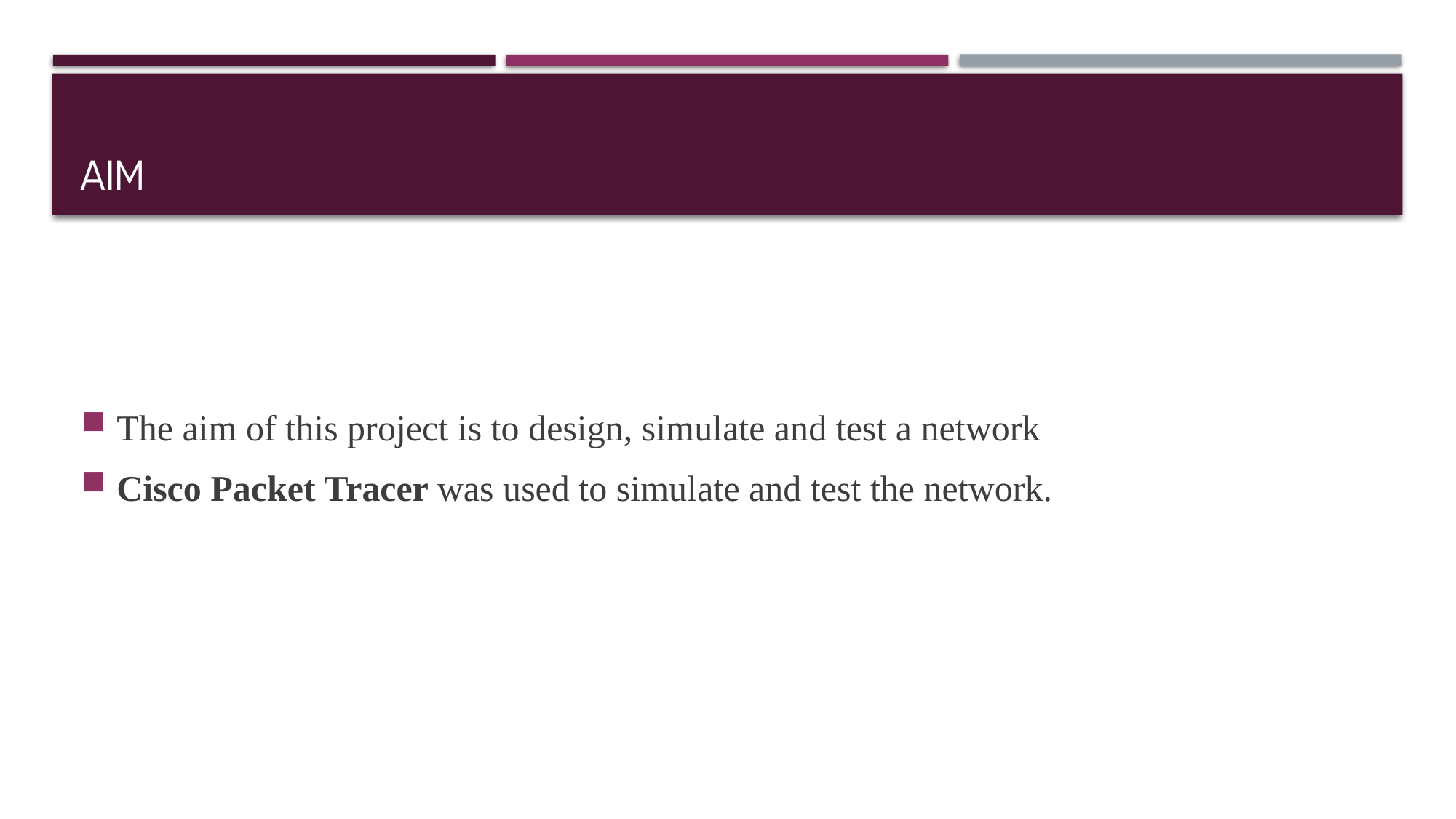

# Aim
The aim of this project is to design, simulate and test a network
Cisco Packet Tracer was used to simulate and test the network.